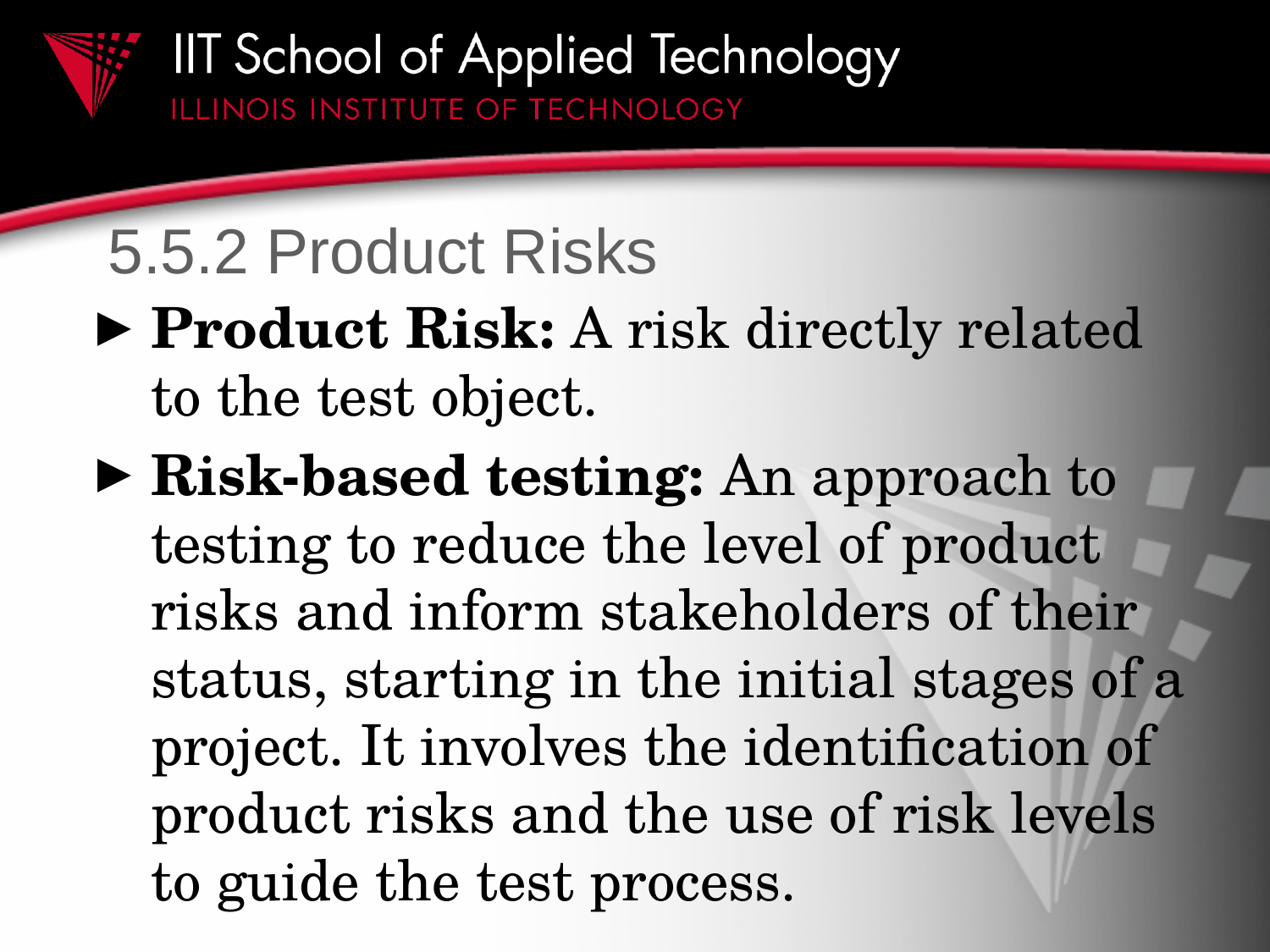

# 5.5.2 Product Risks
Product Risk: A risk directly related to the test object.
Risk-based testing: An approach to testing to reduce the level of product risks and inform stakeholders of their status, starting in the initial stages of a project. It involves the identification of product risks and the use of risk levels to guide the test process.